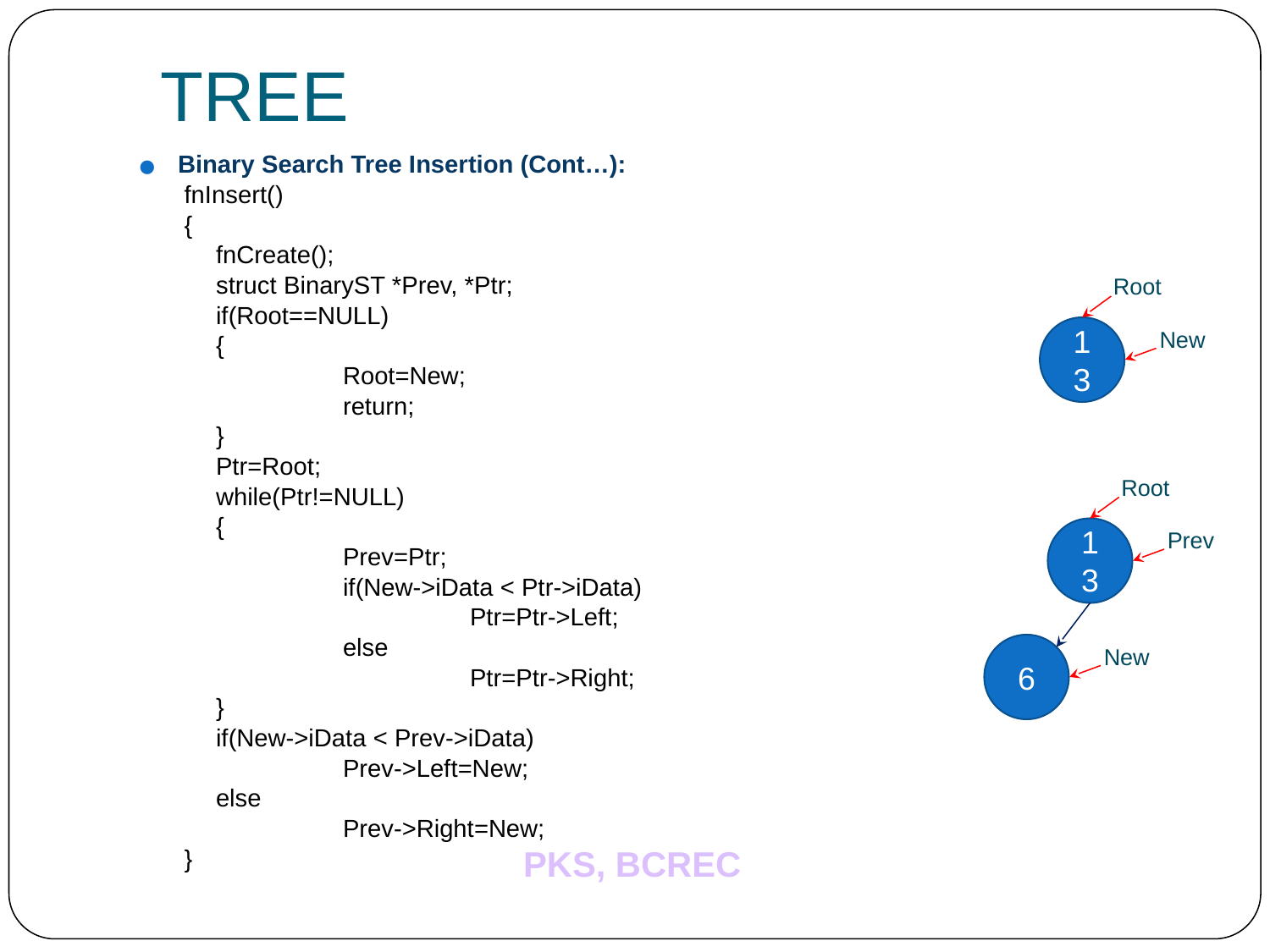

# TREE
Binary Search Tree Insertion (Cont…):
fnInsert()
{
	fnCreate();
	struct BinaryST *Prev, *Ptr;
	if(Root==NULL)
	{
		Root=New;
		return;
	}
	Ptr=Root;
	while(Ptr!=NULL)
	{
		Prev=Ptr;
		if(New->iData < Ptr->iData)
			Ptr=Ptr->Left;
		else
			Ptr=Ptr->Right;
	}
	if(New->iData < Prev->iData)
		Prev->Left=New;
	else
		Prev->Right=New;
}
Root
13
New
Root
13
Prev
6
New